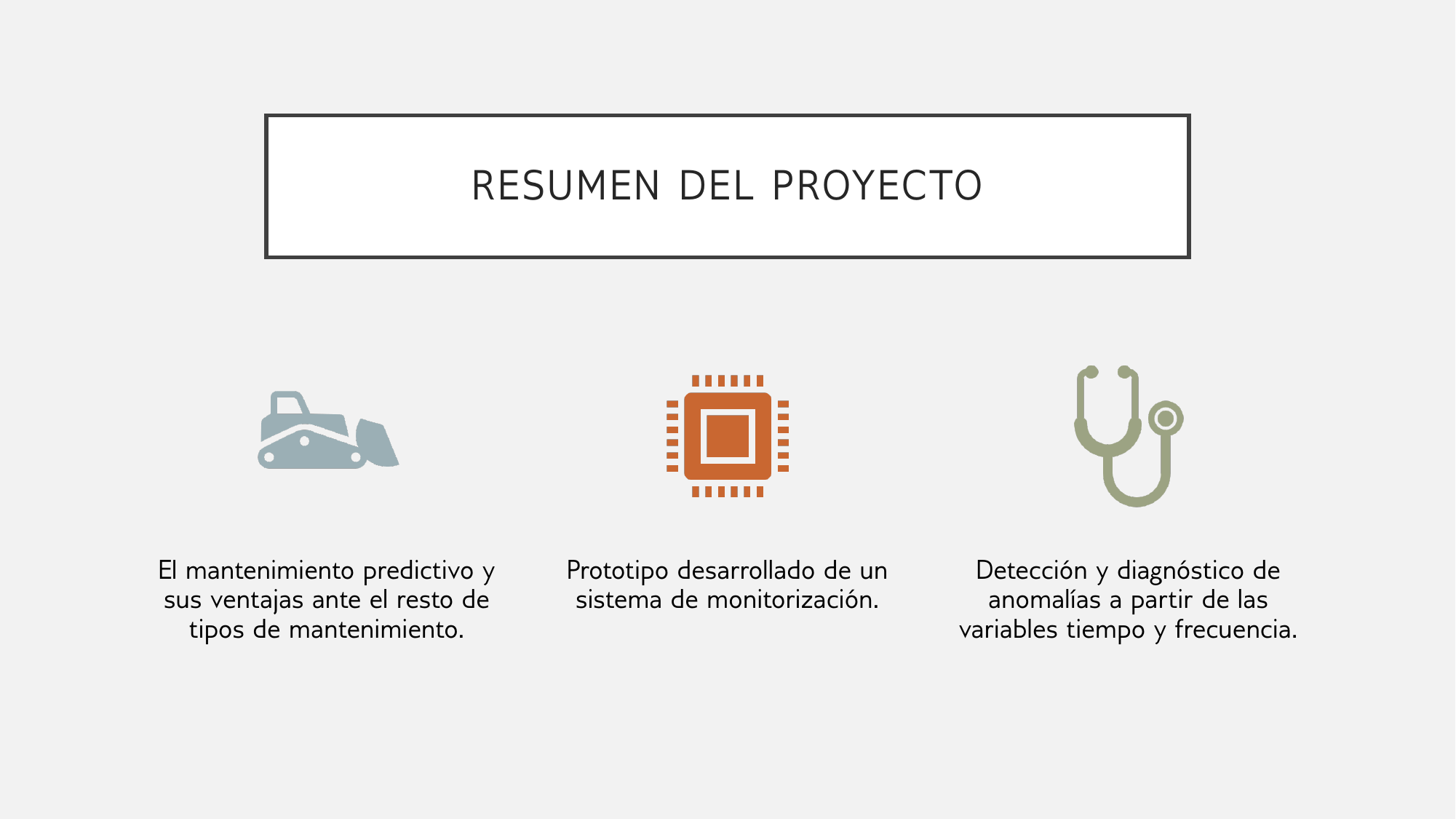

# Resumen del proyecto
El mantenimiento predictivo y sus ventajas ante el resto de tipos de mantenimiento.
Prototipo desarrollado de un sistema de monitorización.
Detección y diagnóstico de anomalías a partir de las variables tiempo y frecuencia.